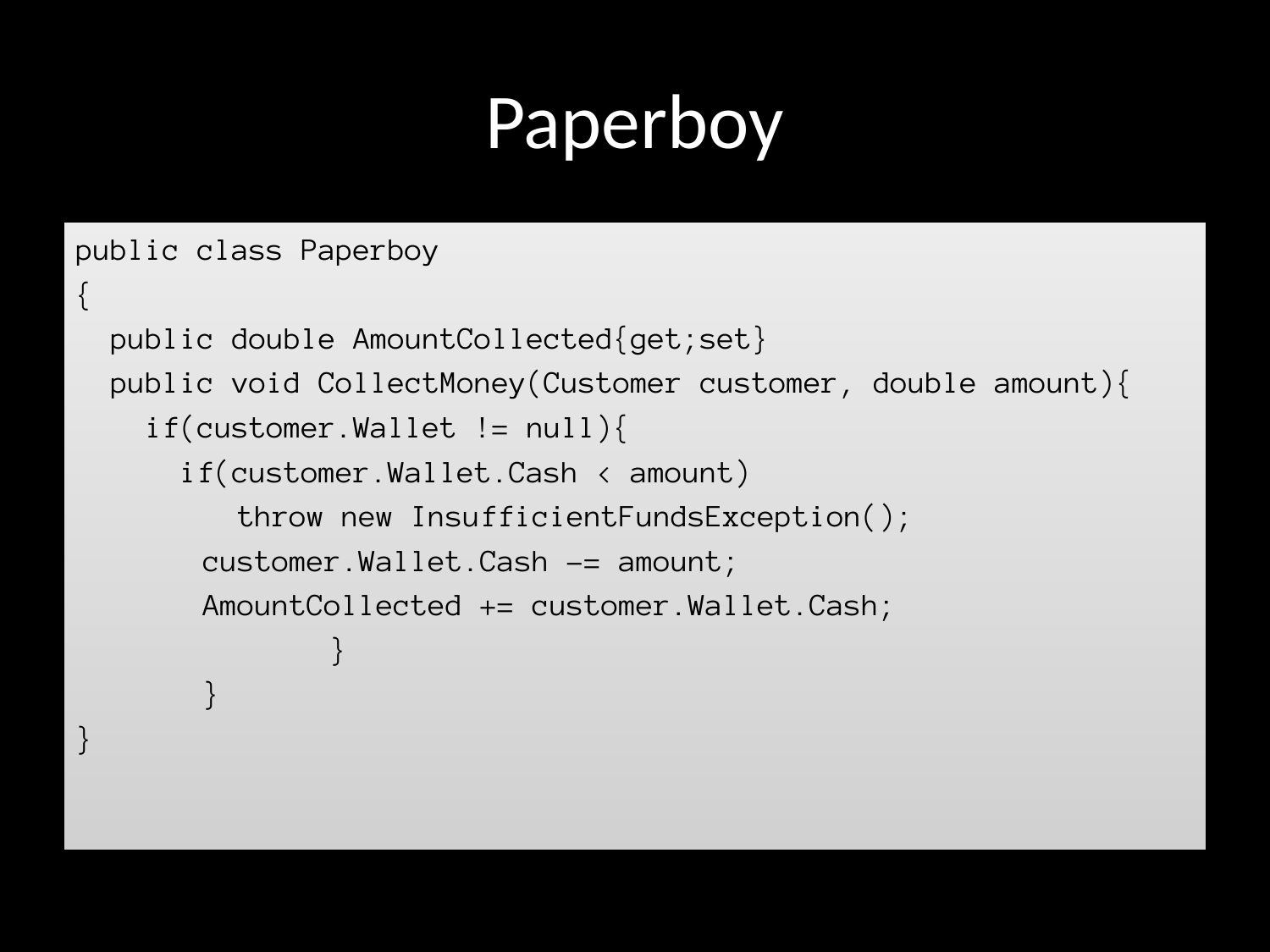

# Paperboy
public class Paperboy
{
  public double AmountCollected{get;set}
  public void CollectMoney(Customer customer, double amount){
    if(customer.Wallet != null){
      if(customer.Wallet.Cash < amount)
	  throw new InsufficientFundsException();
	customer.Wallet.Cash -= amount;
	AmountCollected += customer.Wallet.Cash;
		}
	}
}